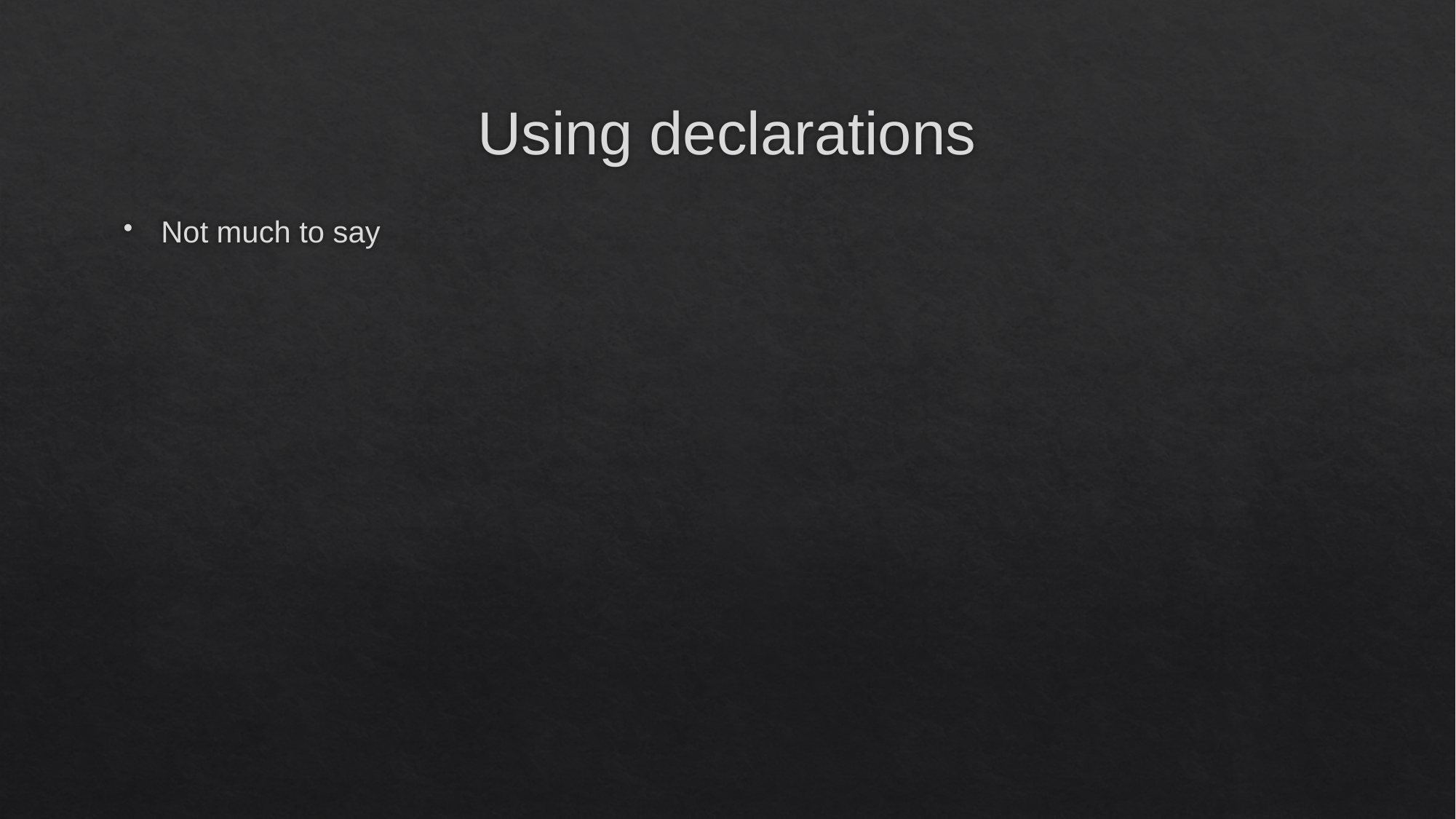

# Using declarations
Not much to say